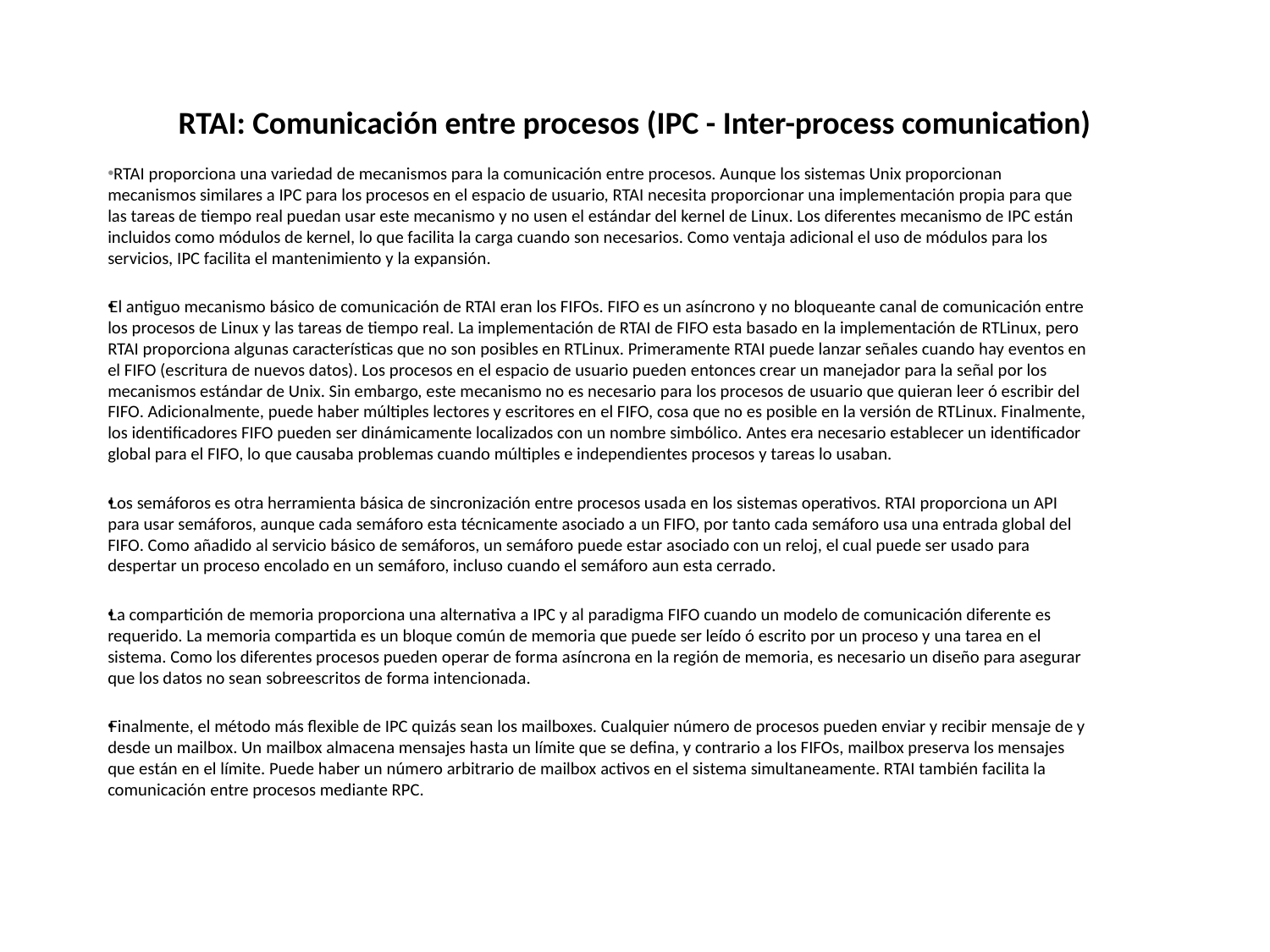

# RTAI: Comunicación entre procesos (IPC - Inter-process comunication)
 RTAI proporciona una variedad de mecanismos para la comunicación entre procesos. Aunque los sistemas Unix proporcionan mecanismos similares a IPC para los procesos en el espacio de usuario, RTAI necesita proporcionar una implementación propia para que las tareas de tiempo real puedan usar este mecanismo y no usen el estándar del kernel de Linux. Los diferentes mecanismo de IPC están incluidos como módulos de kernel, lo que facilita la carga cuando son necesarios. Como ventaja adicional el uso de módulos para los servicios, IPC facilita el mantenimiento y la expansión.

El antiguo mecanismo básico de comunicación de RTAI eran los FIFOs. FIFO es un asíncrono y no bloqueante canal de comunicación entre los procesos de Linux y las tareas de tiempo real. La implementación de RTAI de FIFO esta basado en la implementación de RTLinux, pero RTAI proporciona algunas características que no son posibles en RTLinux. Primeramente RTAI puede lanzar señales cuando hay eventos en el FIFO (escritura de nuevos datos). Los procesos en el espacio de usuario pueden entonces crear un manejador para la señal por los mecanismos estándar de Unix. Sin embargo, este mecanismo no es necesario para los procesos de usuario que quieran leer ó escribir del FIFO. Adicionalmente, puede haber múltiples lectores y escritores en el FIFO, cosa que no es posible en la versión de RTLinux. Finalmente, los identificadores FIFO pueden ser dinámicamente localizados con un nombre simbólico. Antes era necesario establecer un identificador global para el FIFO, lo que causaba problemas cuando múltiples e independientes procesos y tareas lo usaban.

Los semáforos es otra herramienta básica de sincronización entre procesos usada en los sistemas operativos. RTAI proporciona un API para usar semáforos, aunque cada semáforo esta técnicamente asociado a un FIFO, por tanto cada semáforo usa una entrada global del FIFO. Como añadido al servicio básico de semáforos, un semáforo puede estar asociado con un reloj, el cual puede ser usado para despertar un proceso encolado en un semáforo, incluso cuando el semáforo aun esta cerrado.

La compartición de memoria proporciona una alternativa a IPC y al paradigma FIFO cuando un modelo de comunicación diferente es requerido. La memoria compartida es un bloque común de memoria que puede ser leído ó escrito por un proceso y una tarea en el sistema. Como los diferentes procesos pueden operar de forma asíncrona en la región de memoria, es necesario un diseño para asegurar que los datos no sean sobreescritos de forma intencionada.

Finalmente, el método más flexible de IPC quizás sean los mailboxes. Cualquier número de procesos pueden enviar y recibir mensaje de y desde un mailbox. Un mailbox almacena mensajes hasta un límite que se defina, y contrario a los FIFOs, mailbox preserva los mensajes que están en el límite. Puede haber un número arbitrario de mailbox activos en el sistema simultaneamente. RTAI también facilita la comunicación entre procesos mediante RPC.